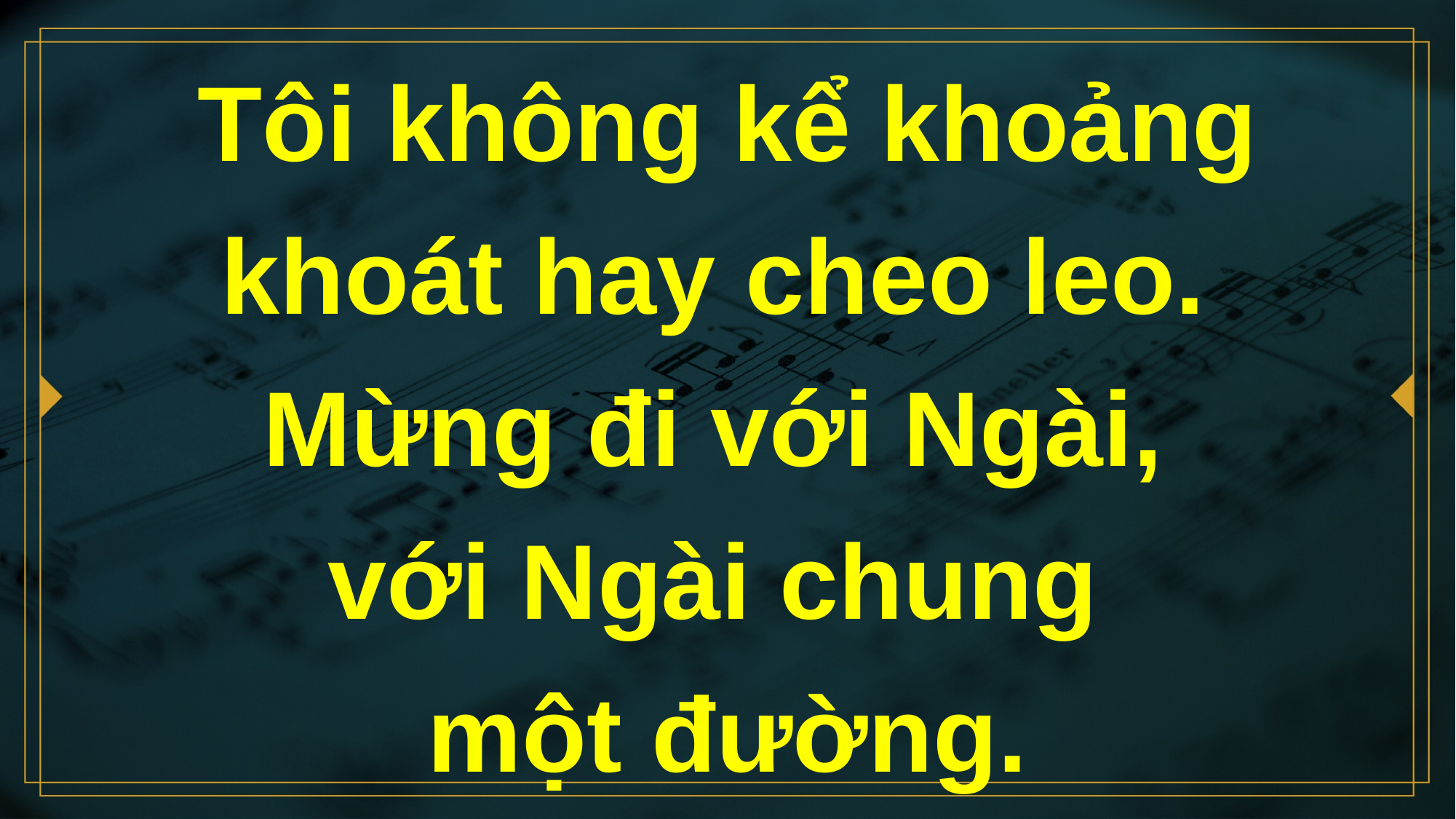

# Tôi không kể khoảng khoát hay cheo leo. Mừng đi với Ngài, với Ngài chung một đường.